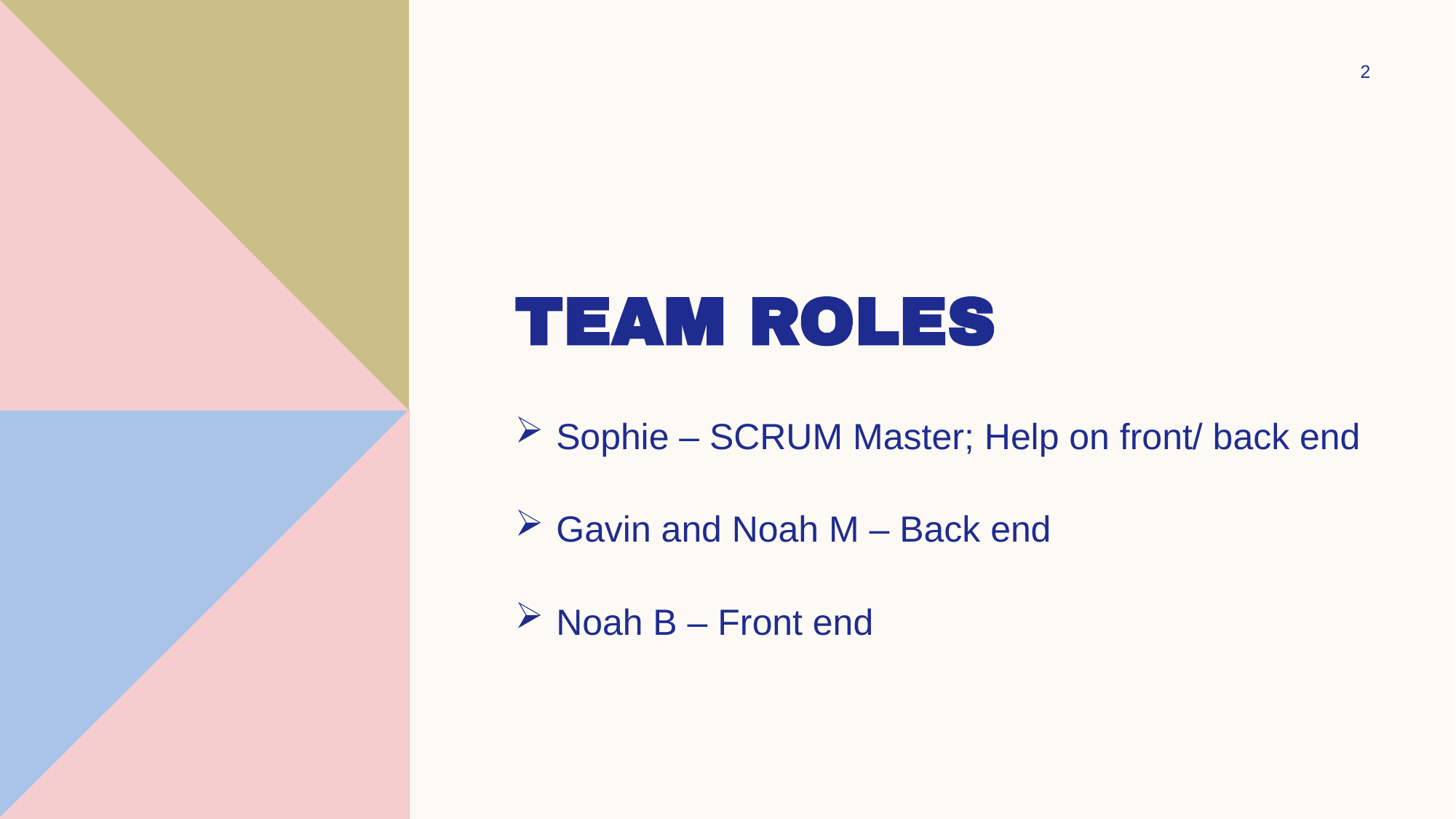

2
# Team Roles
Sophie – SCRUM Master; Help on front/ back end
Gavin and Noah M – Back end
Noah B – Front end